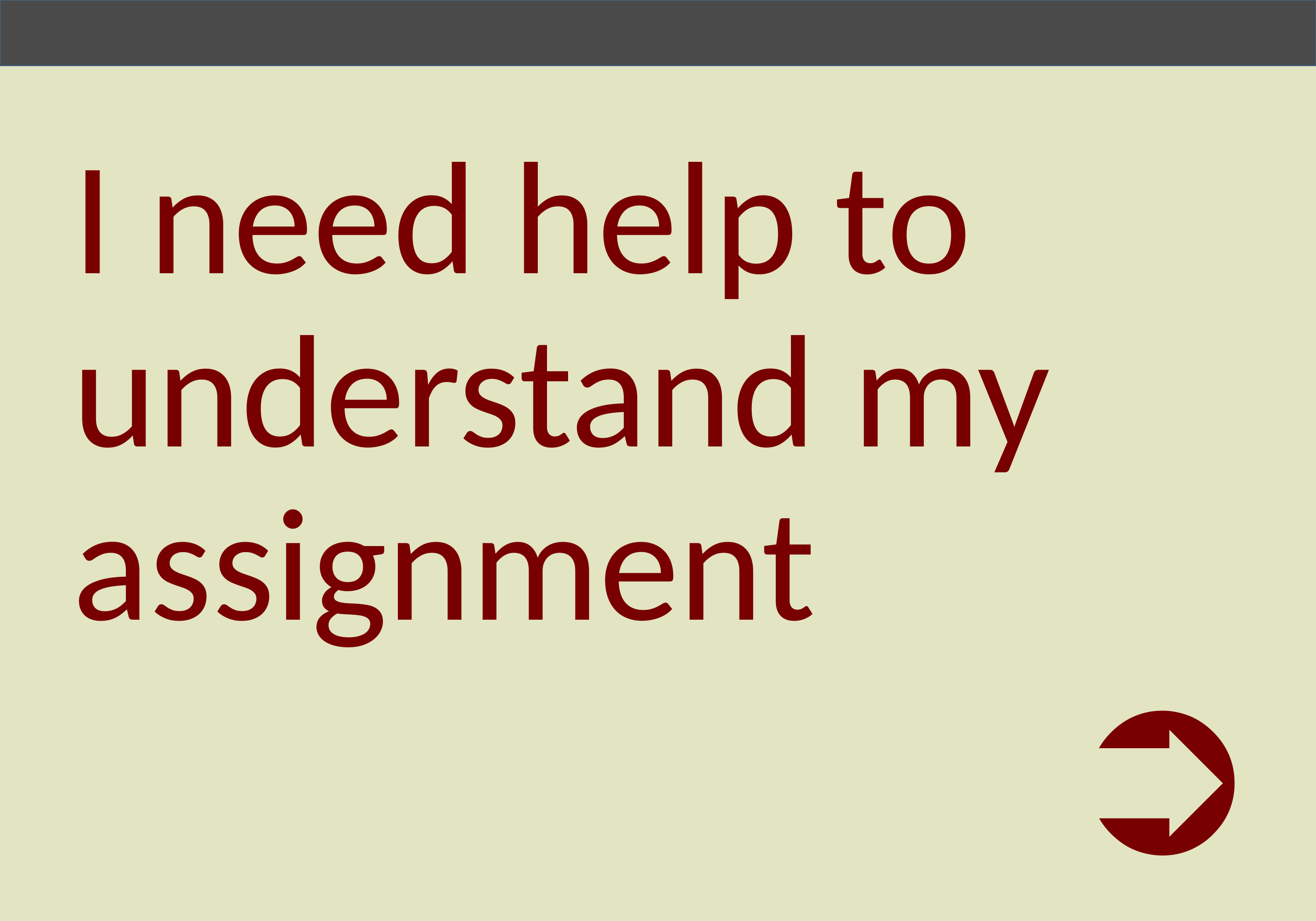

# I need help to understand my assignment
➲